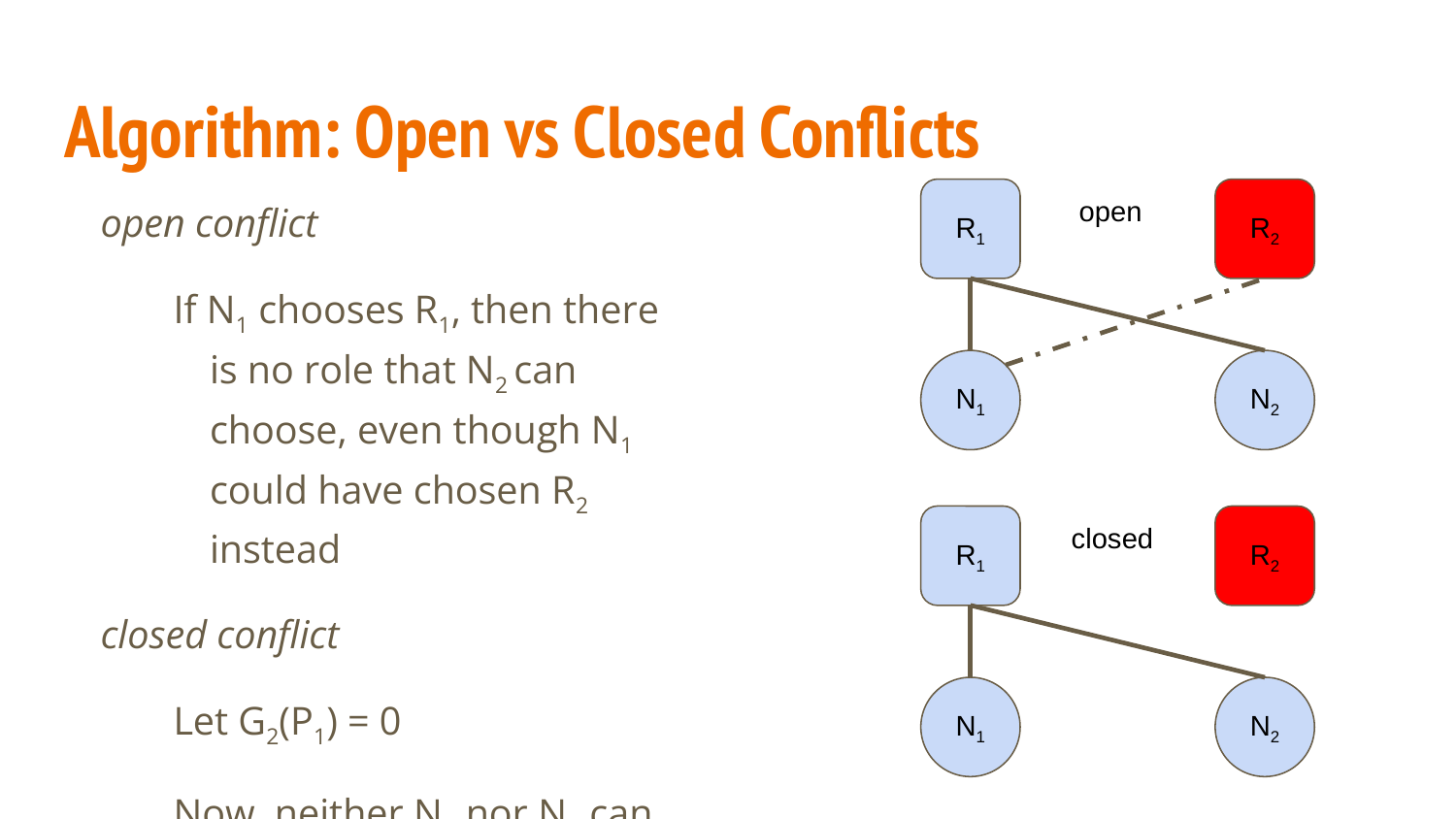

# Algorithm: Open vs Closed Conflicts
open conflict
If N1 chooses R1, then there is no role that N2 can choose, even though N1 could have chosen R2 instead
closed conflict
Let G2(P1) = 0
Now, neither N1 nor N2 can resolve the conflict by choosing another role

R1
R2
N1
N2
open
R1
R2
N1
N2
closed